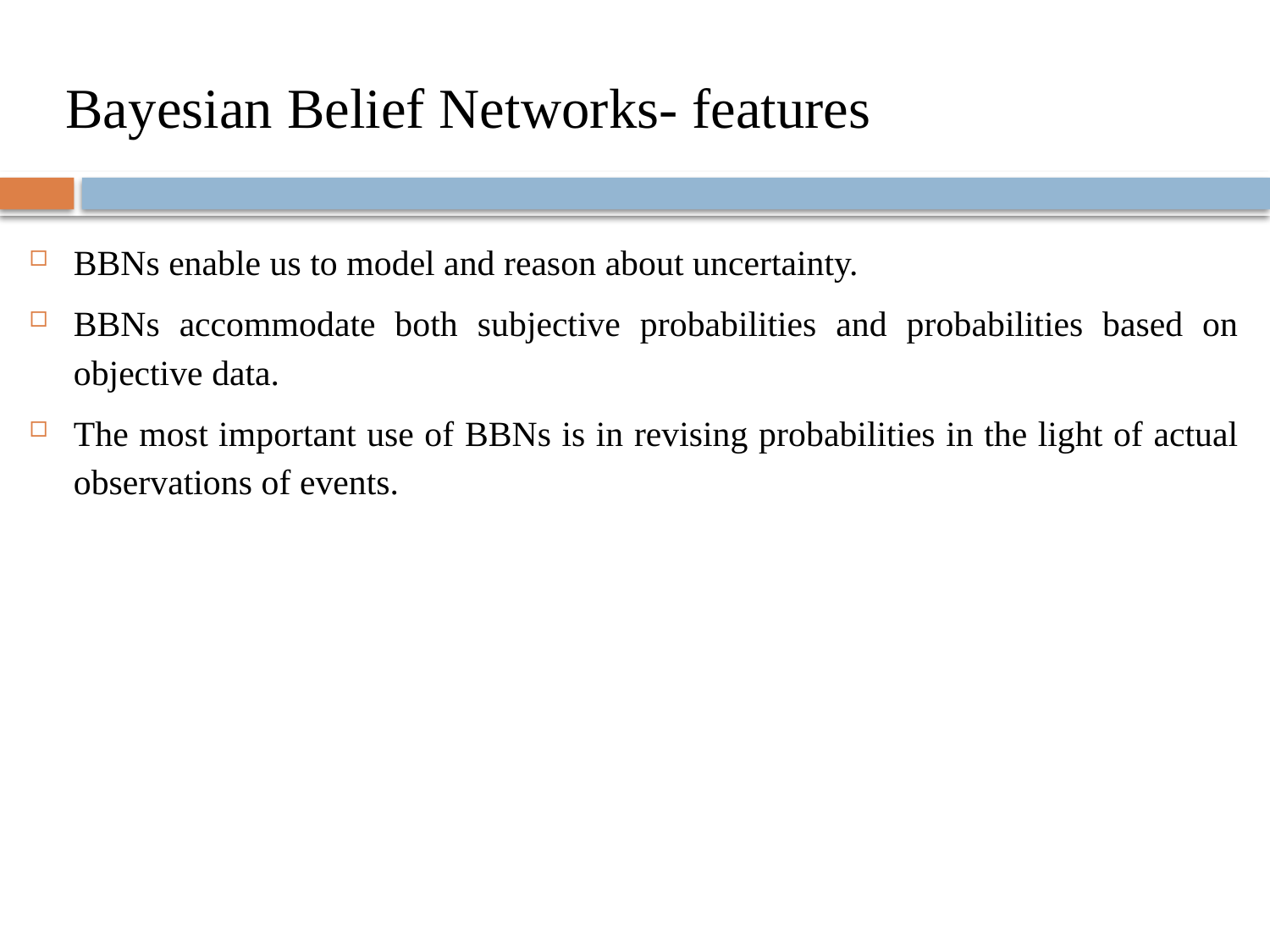

# Bayesian Belief Networks- features
BBNs enable us to model and reason about uncertainty.
BBNs accommodate both subjective probabilities and probabilities based on objective data.
The most important use of BBNs is in revising probabilities in the light of actual observations of events.